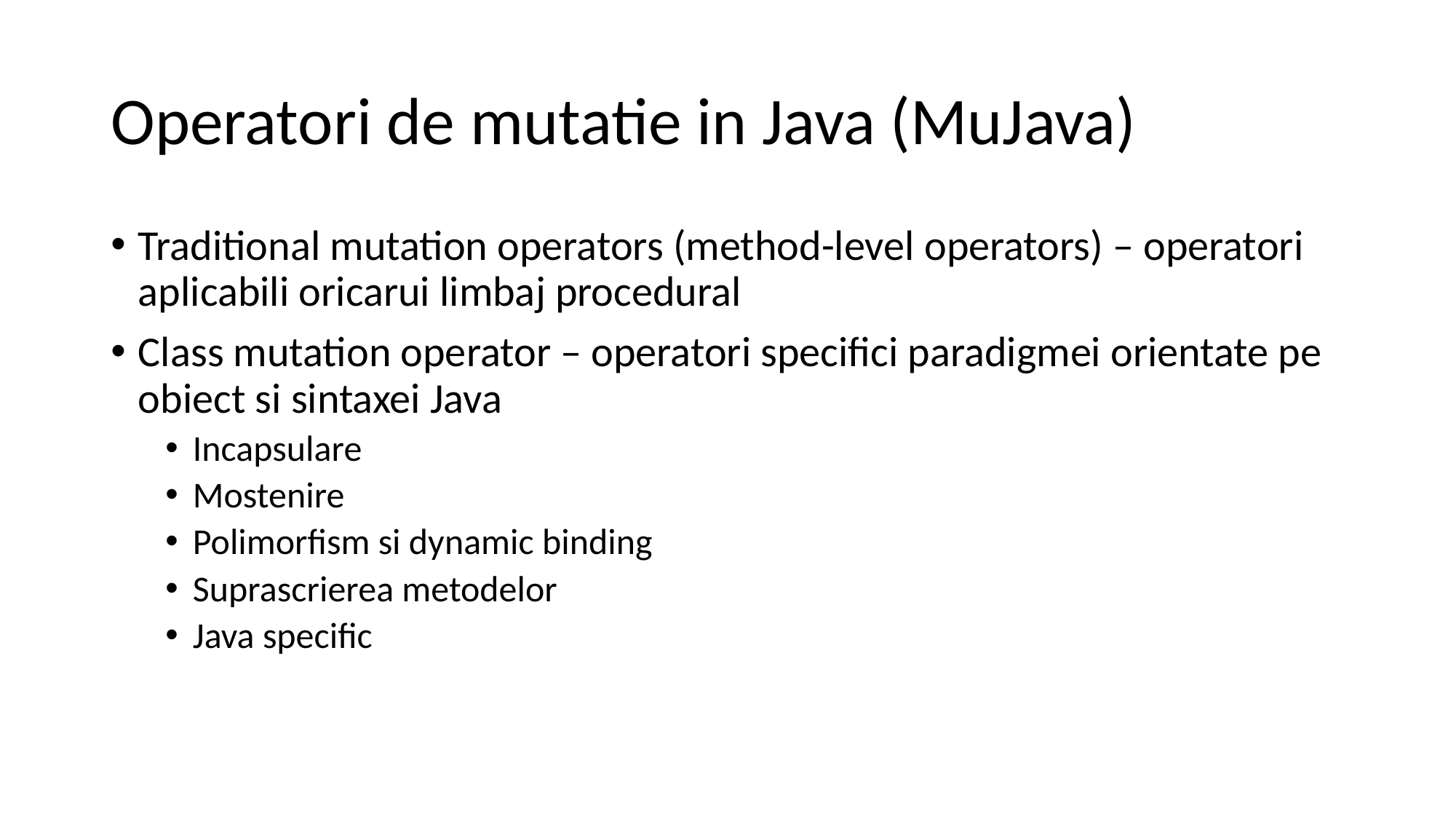

# Operatori de mutatie in Java (MuJava)
Traditional mutation operators (method-level operators) – operatori aplicabili oricarui limbaj procedural
Class mutation operator – operatori specifici paradigmei orientate pe obiect si sintaxei Java
Incapsulare
Mostenire
Polimorfism si dynamic binding
Suprascrierea metodelor
Java specific